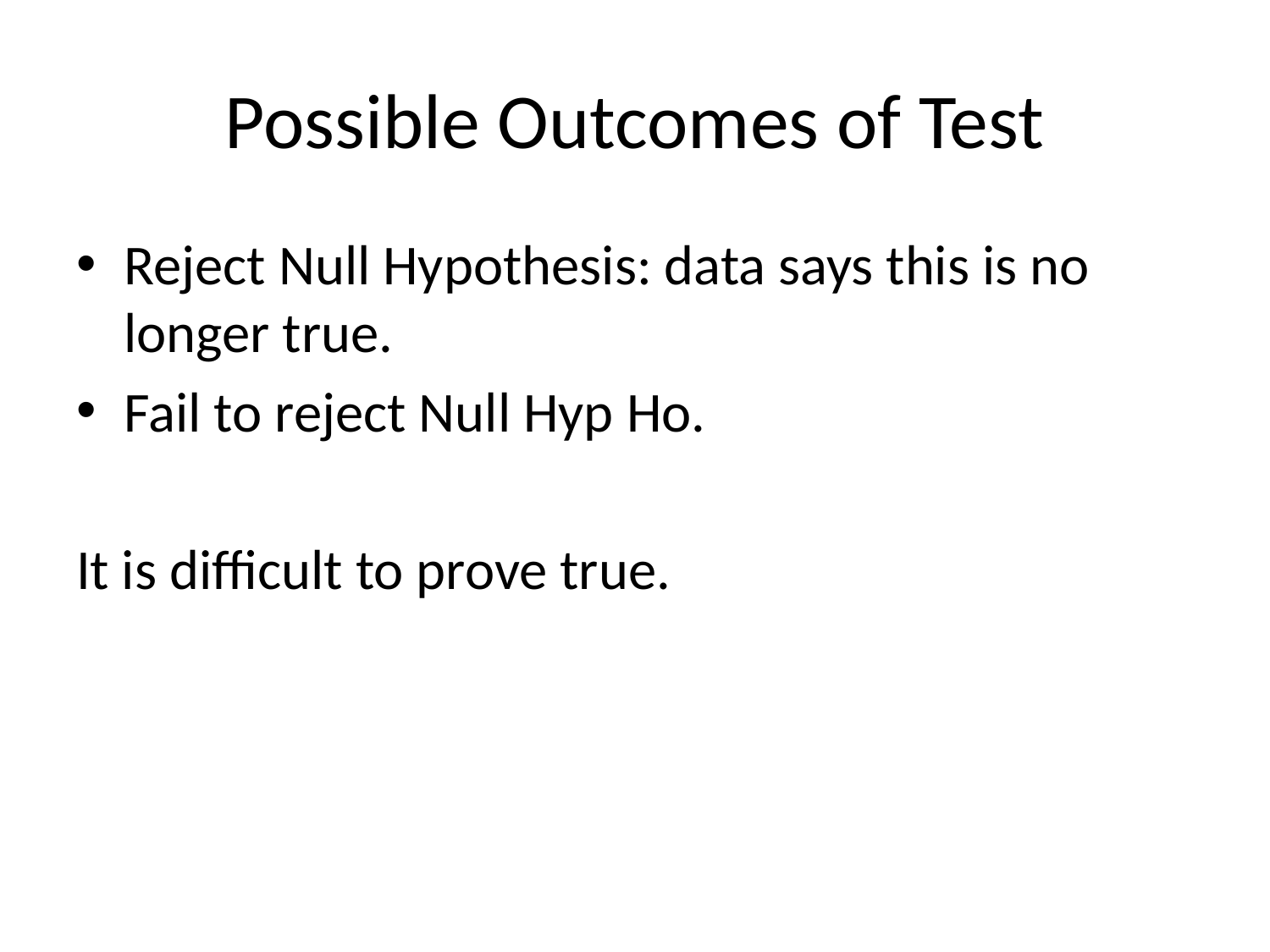

# Possible Outcomes of Test
Reject Null Hypothesis: data says this is no longer true.
Fail to reject Null Hyp Ho.

It is difficult to prove true.